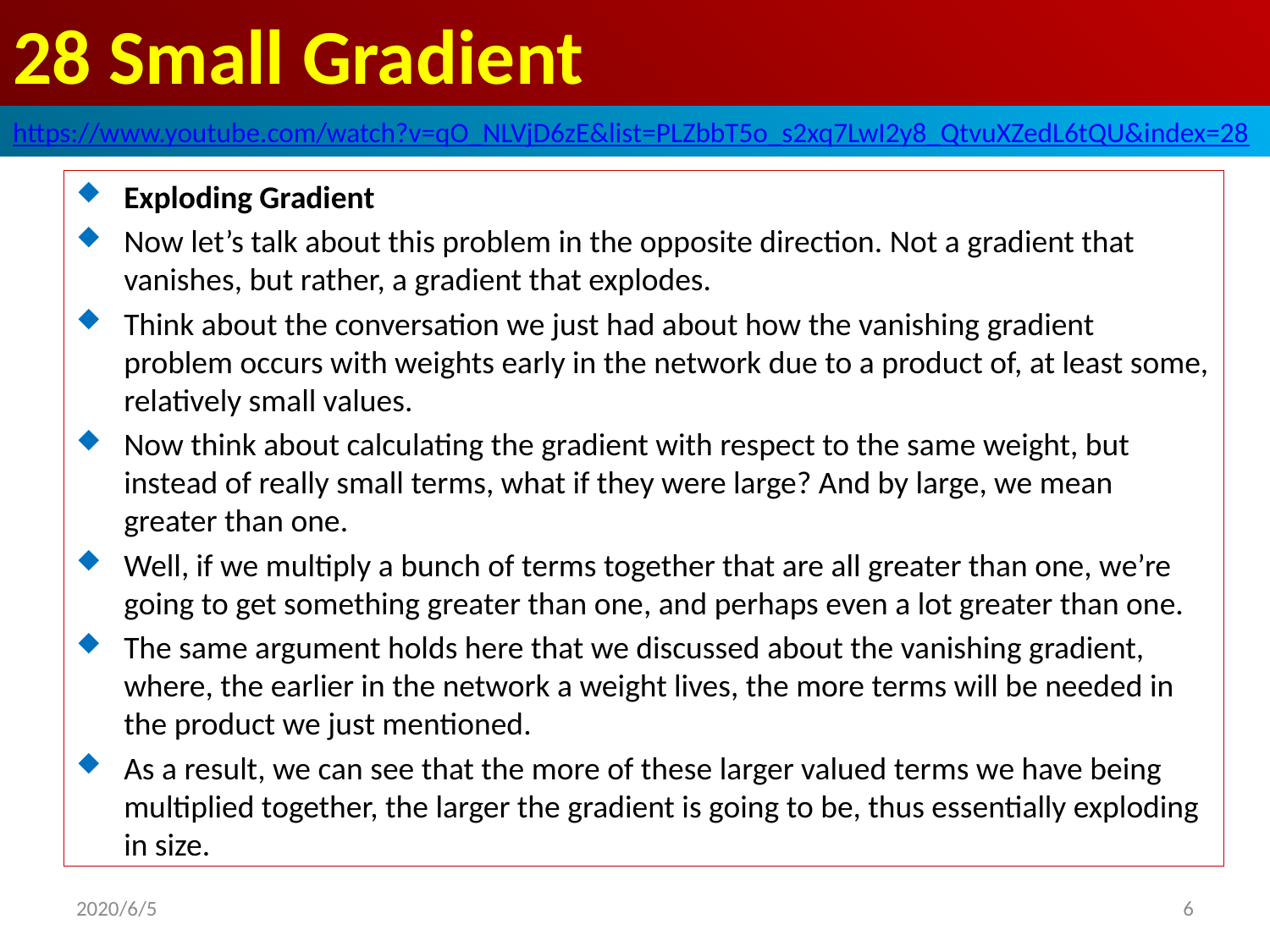

# 28 Small Gradient
https://www.youtube.com/watch?v=qO_NLVjD6zE&list=PLZbbT5o_s2xq7LwI2y8_QtvuXZedL6tQU&index=28
Exploding Gradient
Now let’s talk about this problem in the opposite direction. Not a gradient that vanishes, but rather, a gradient that explodes.
Think about the conversation we just had about how the vanishing gradient problem occurs with weights early in the network due to a product of, at least some, relatively small values.
Now think about calculating the gradient with respect to the same weight, but instead of really small terms, what if they were large? And by large, we mean greater than one.
Well, if we multiply a bunch of terms together that are all greater than one, we’re going to get something greater than one, and perhaps even a lot greater than one.
The same argument holds here that we discussed about the vanishing gradient, where, the earlier in the network a weight lives, the more terms will be needed in the product we just mentioned.
As a result, we can see that the more of these larger valued terms we have being multiplied together, the larger the gradient is going to be, thus essentially exploding in size.

2020/6/5
6